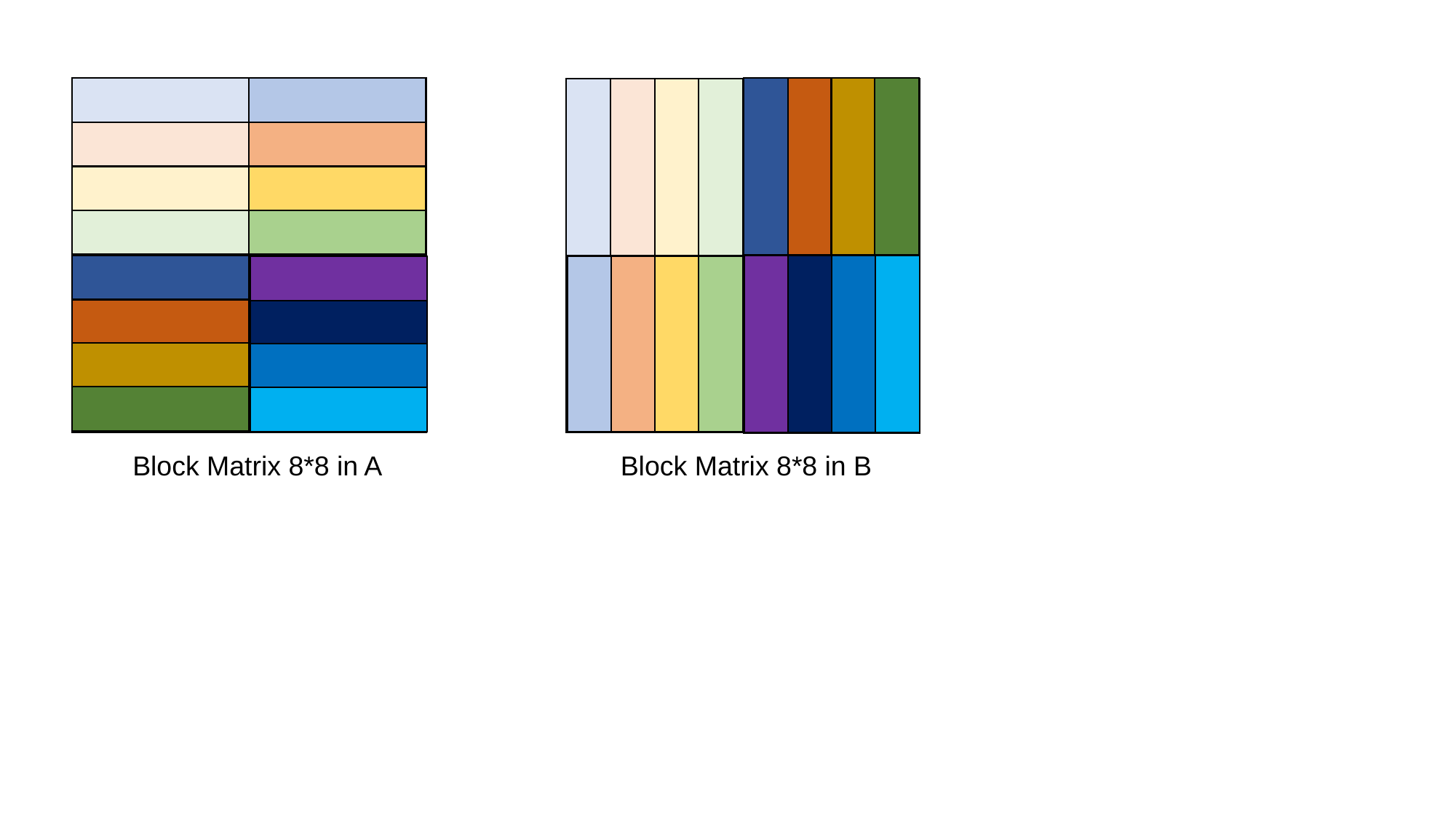

Block Matrix 8*8 in A
Block Matrix 8*8 in B